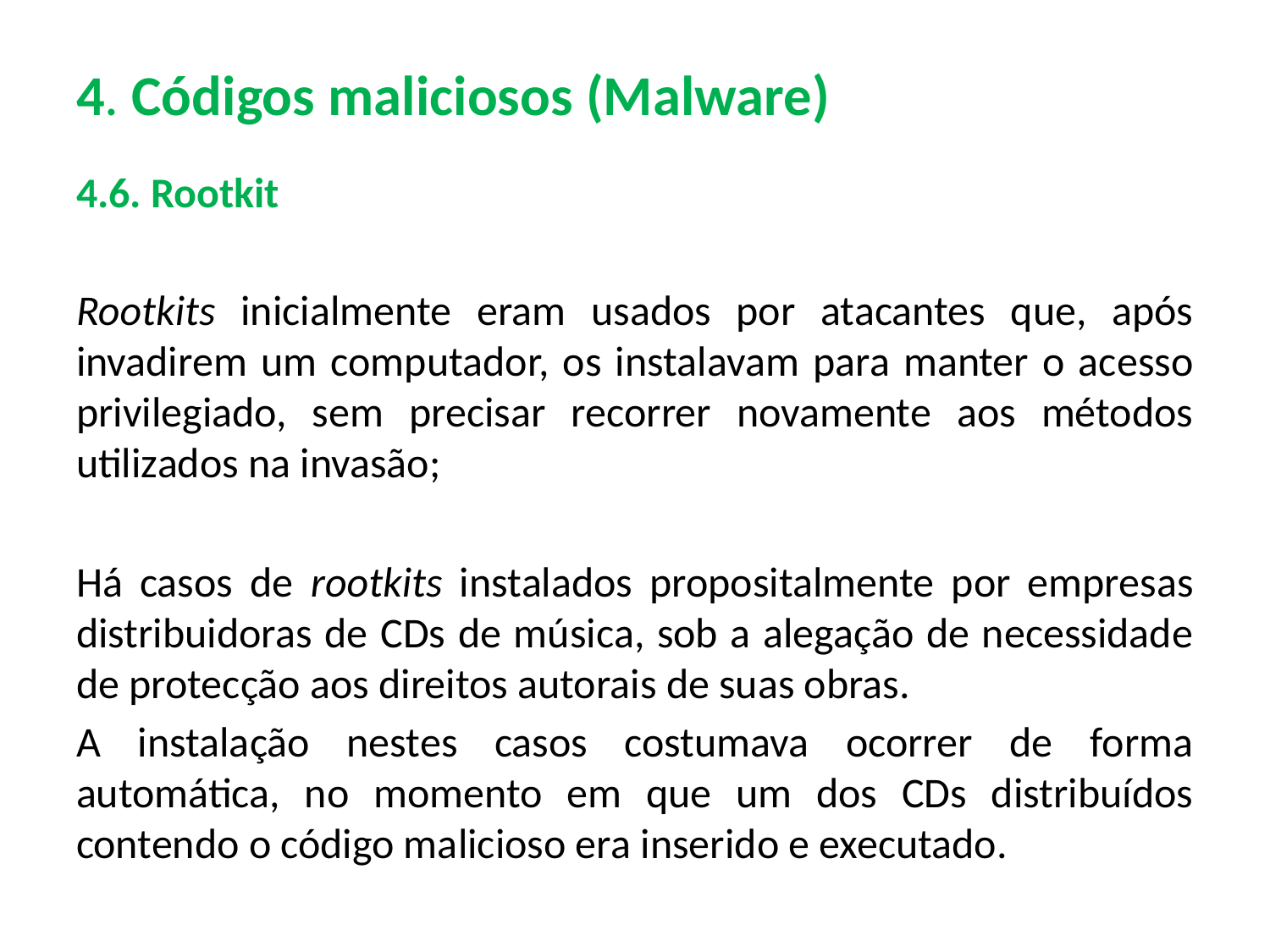

# 4. Códigos maliciosos (Malware)
4.6. Rootkit

Rootkits inicialmente eram usados por atacantes que, após invadirem um computador, os instalavam para manter o acesso privilegiado, sem precisar recorrer novamente aos métodos utilizados na invasão;

Há casos de rootkits instalados propositalmente por empresas distribuidoras de CDs de música, sob a alegação de necessidade de protecção aos direitos autorais de suas obras.
A instalação nestes casos costumava ocorrer de forma automática, no momento em que um dos CDs distribuídos contendo o código malicioso era inserido e executado.